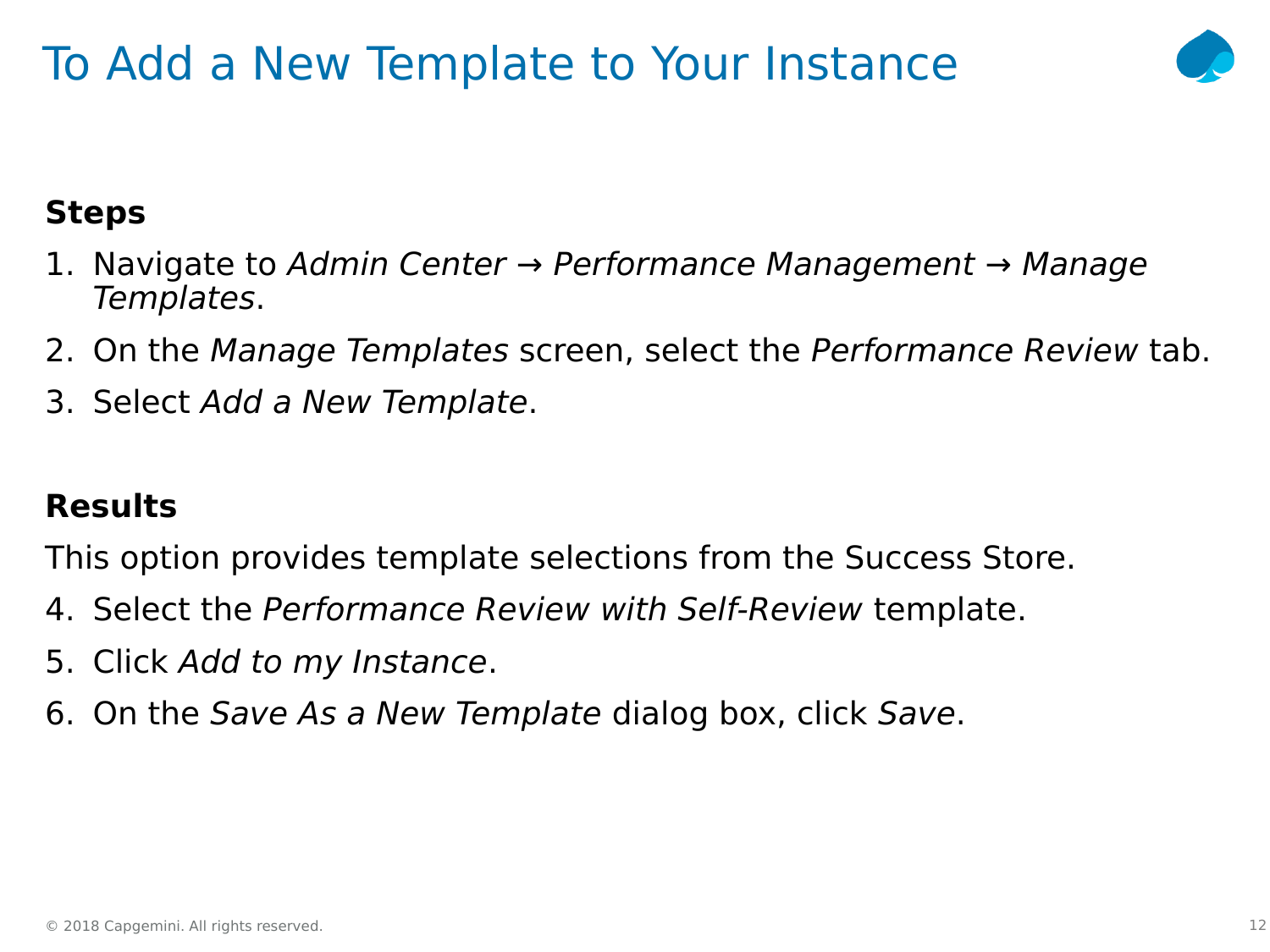

# To Add a New Template to Your Instance
Steps
Navigate to Admin Center → Performance Management → Manage Templates.
On the Manage Templates screen, select the Performance Review tab.
Select Add a New Template.

Results
This option provides template selections from the Success Store.
Select the Performance Review with Self-Review template.
Click Add to my Instance.
On the Save As a New Template dialog box, click Save.